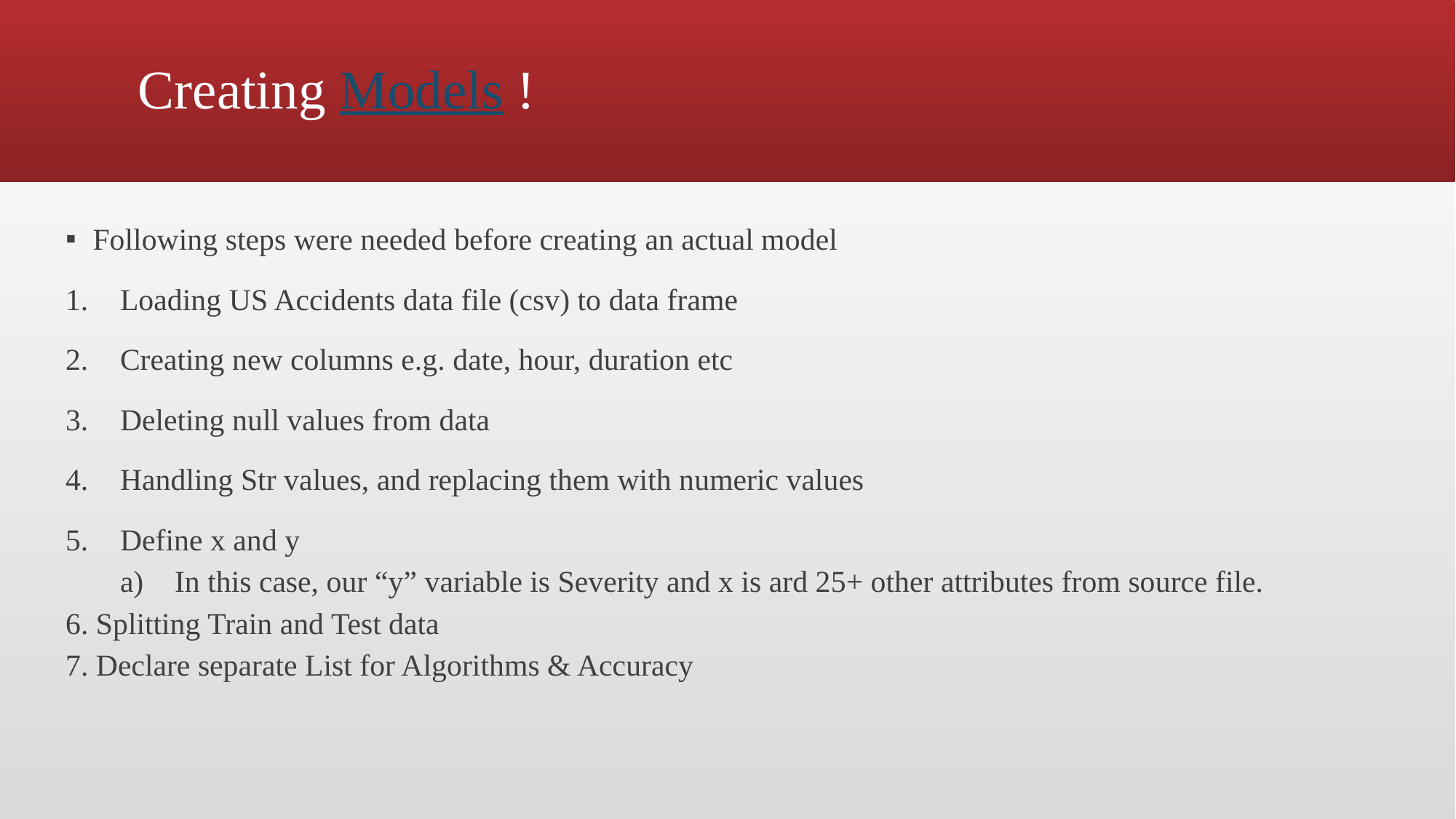

# Creating Models !
Following steps were needed before creating an actual model
Loading US Accidents data file (csv) to data frame
Creating new columns e.g. date, hour, duration etc
Deleting null values from data
Handling Str values, and replacing them with numeric values
Define x and y
In this case, our “y” variable is Severity and x is ard 25+ other attributes from source file.
6. Splitting Train and Test data
7. Declare separate List for Algorithms & Accuracy